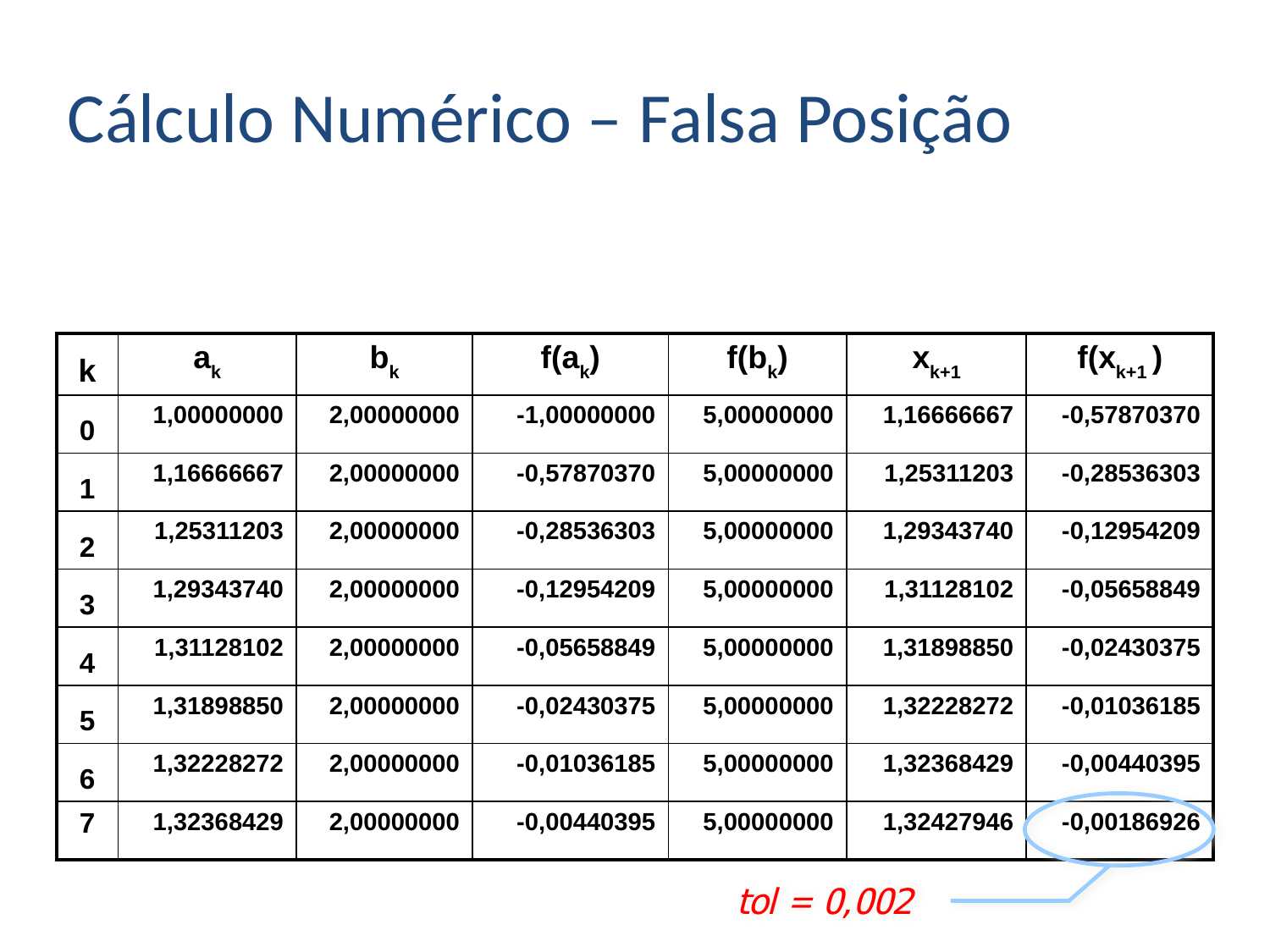

Cálculo Numérico – Falsa Posição
| k | ak | bk | f(ak) | f(bk) | xk+1 | f(xk+1 ) |
| --- | --- | --- | --- | --- | --- | --- |
| 0 | 1,00000000 | 2,00000000 | -1,00000000 | 5,00000000 | 1,16666667 | -0,57870370 |
| 1 | 1,16666667 | 2,00000000 | -0,57870370 | 5,00000000 | 1,25311203 | -0,28536303 |
| 2 | 1,25311203 | 2,00000000 | -0,28536303 | 5,00000000 | 1,29343740 | -0,12954209 |
| 3 | 1,29343740 | 2,00000000 | -0,12954209 | 5,00000000 | 1,31128102 | -0,05658849 |
| 4 | 1,31128102 | 2,00000000 | -0,05658849 | 5,00000000 | 1,31898850 | -0,02430375 |
| 5 | 1,31898850 | 2,00000000 | -0,02430375 | 5,00000000 | 1,32228272 | -0,01036185 |
| 6 | 1,32228272 | 2,00000000 | -0,01036185 | 5,00000000 | 1,32368429 | -0,00440395 |
| 7 | 1,32368429 | 2,00000000 | -0,00440395 | 5,00000000 | 1,32427946 | -0,00186926 |

tol = 0,002

Cálculo da oitava aproximação
x8 = (1,32032 + 1,32813) /2 = 1,32423
Teste de parada
!f(x8)! = ! – 0,002! = 0,002